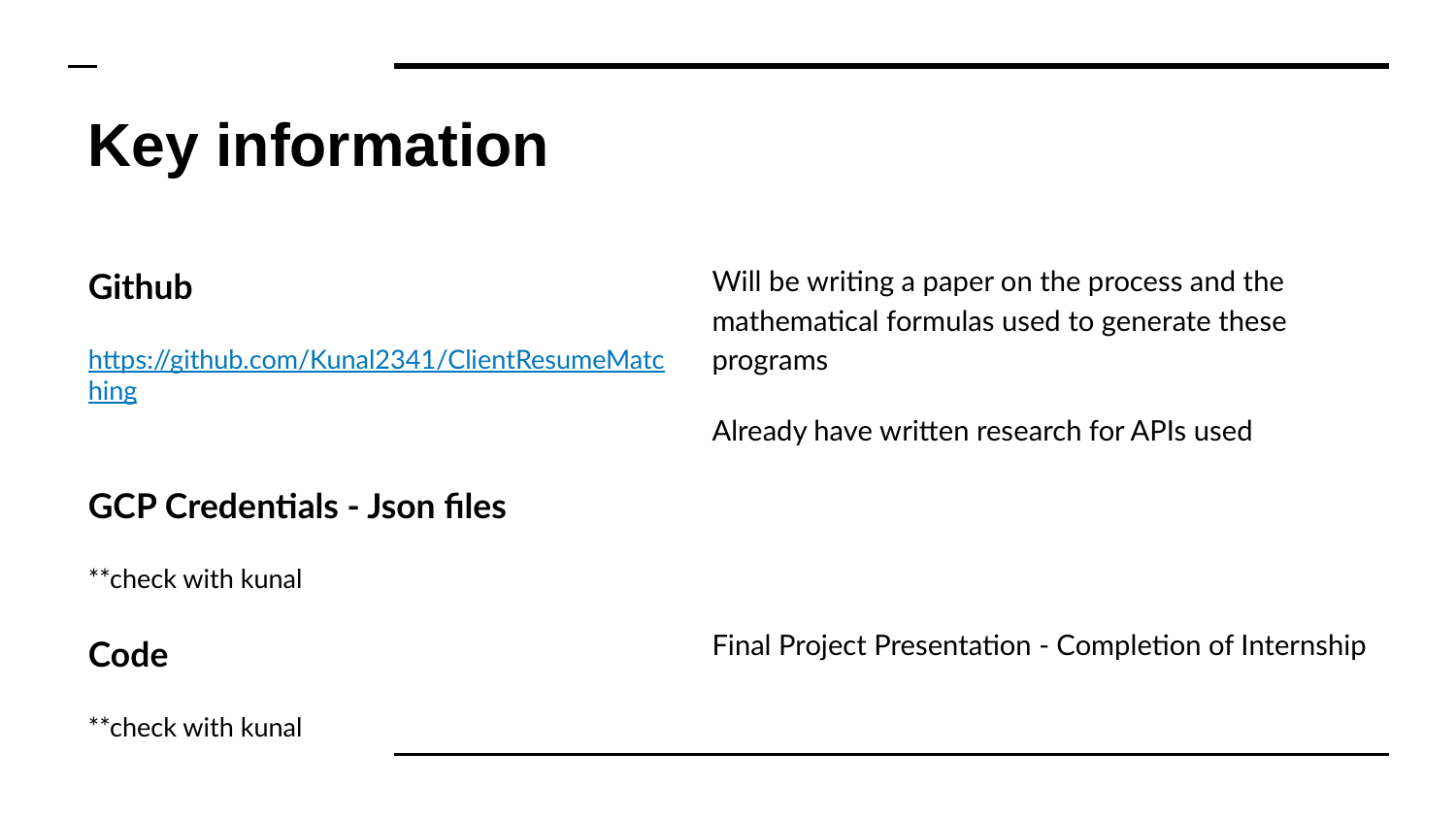

# Key information

Github
https://github.com/Kunal2341/ClientResumeMatching
GCP Credentials - Json files
**check with kunal
Code
**check with kunal

Will be writing a paper on the process and the mathematical formulas used to generate these programs
Already have written research for APIs used

Final Project Presentation - Completion of Internship